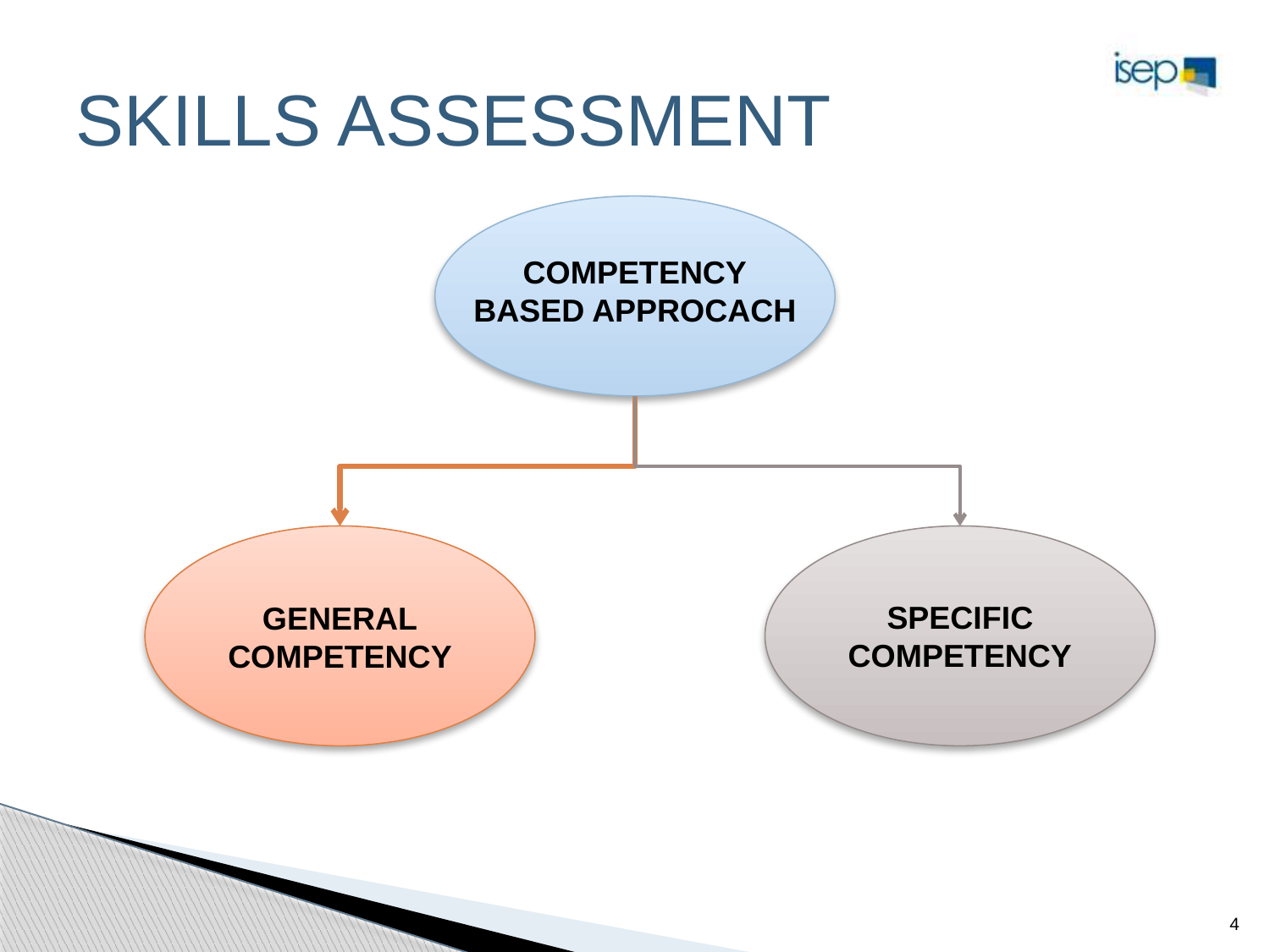

# SKILLS ASSESSMENT

COMPETENCY
BASED APPROCACH

SPECIFIC COMPETENCY
GENERAL
COMPETENCY
4